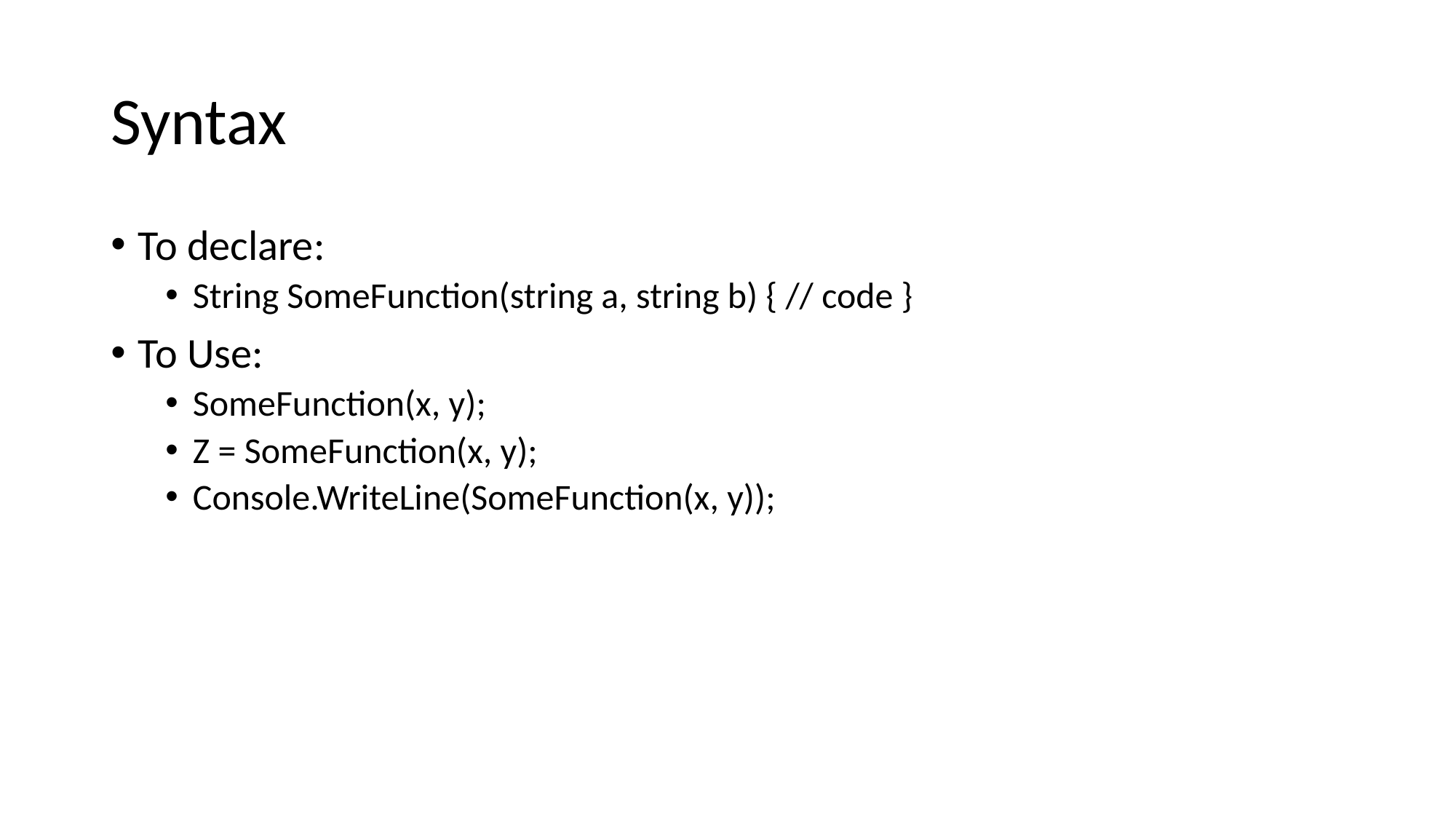

# Syntax
To declare:
String SomeFunction(string a, string b) { // code }
To Use:
SomeFunction(x, y);
Z = SomeFunction(x, y);
Console.WriteLine(SomeFunction(x, y));